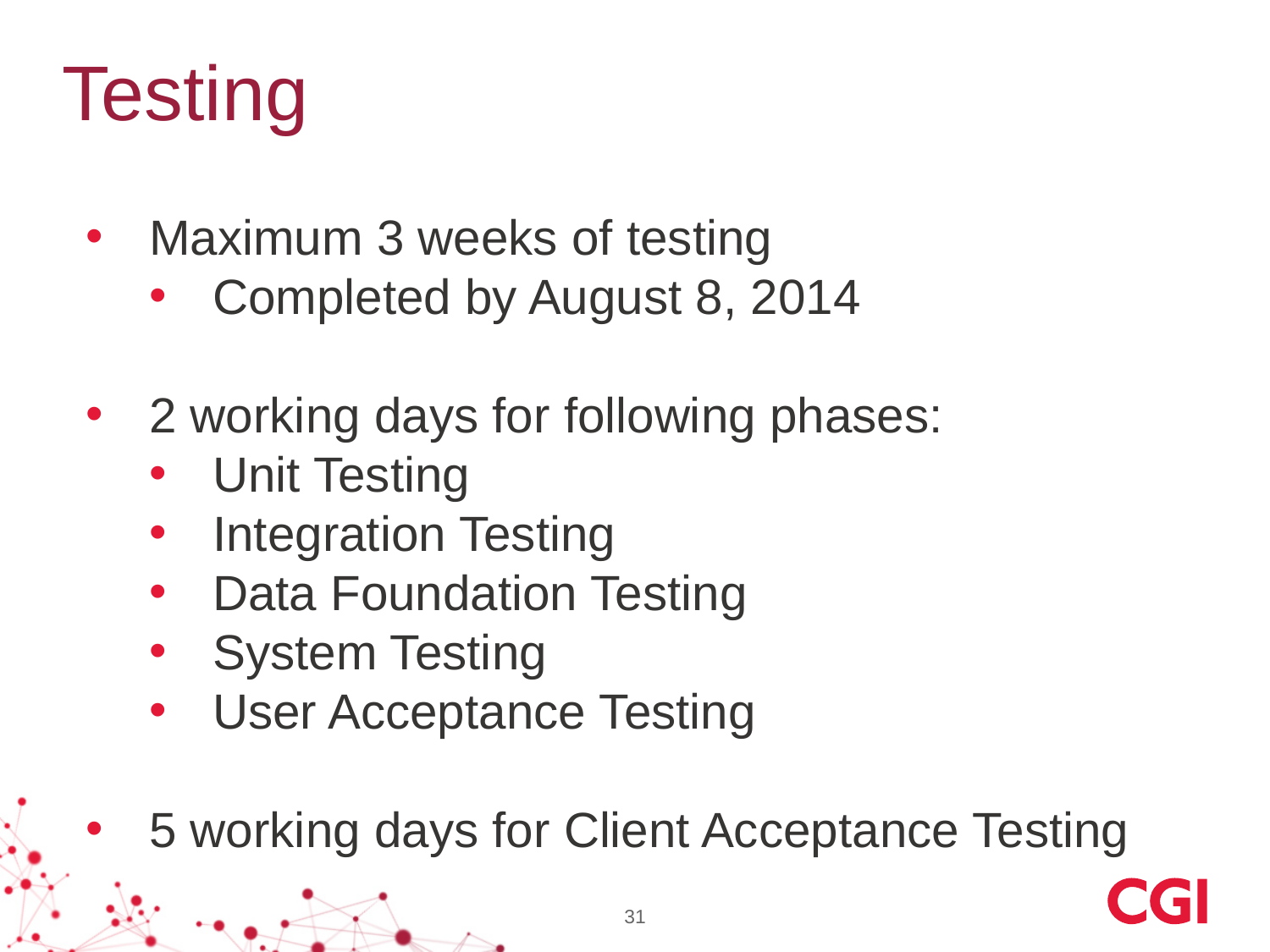

# Testing
Maximum 3 weeks of testing
Completed by August 8, 2014

2 working days for following phases:
Unit Testing
Integration Testing
Data Foundation Testing
System Testing
User Acceptance Testing

5 working days for Client Acceptance Testing
31